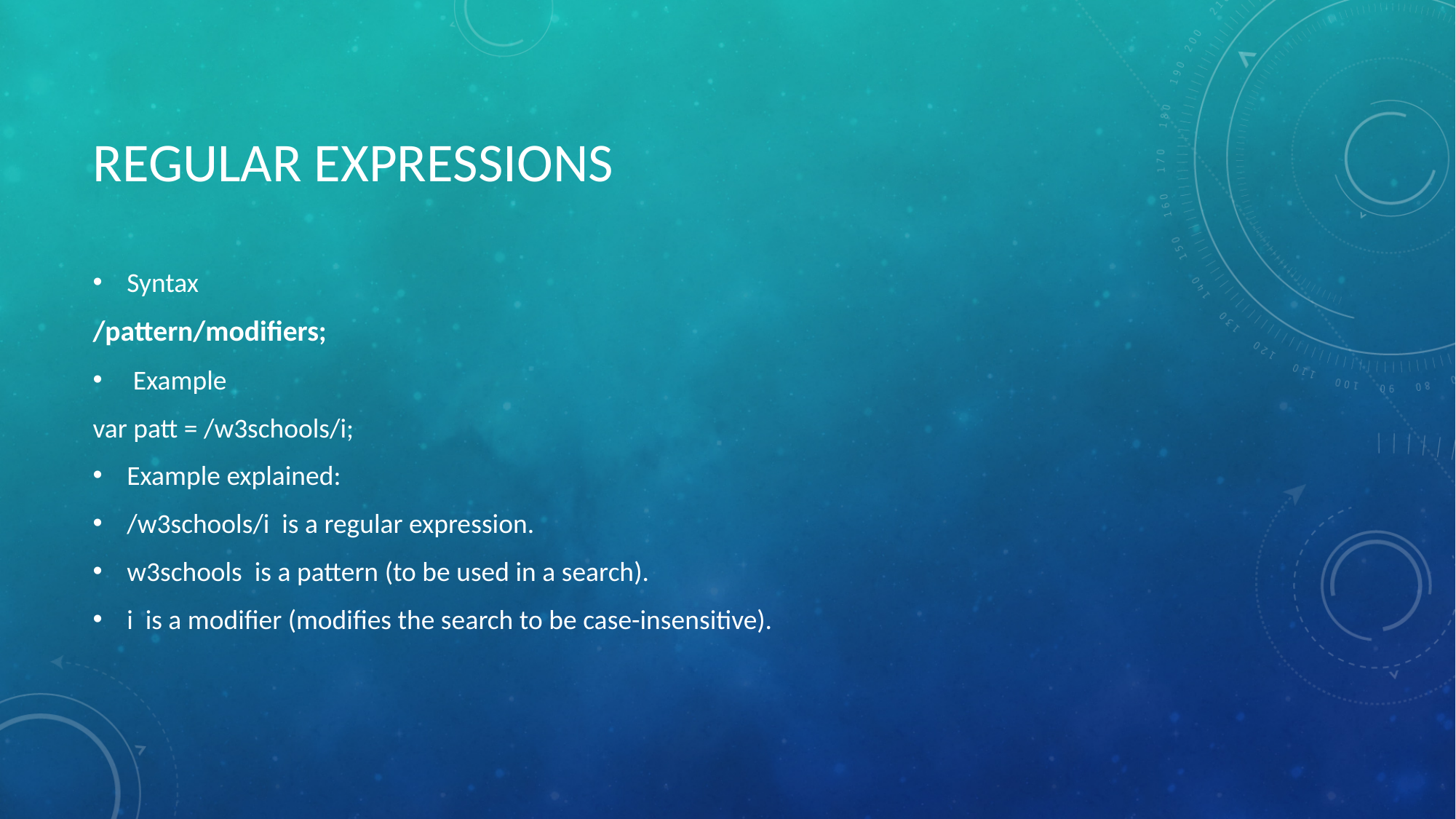

# Regular Expressions
Syntax
/pattern/modifiers;
 Example
var patt = /w3schools/i;
Example explained:
/w3schools/i  is a regular expression.
w3schools  is a pattern (to be used in a search).
i  is a modifier (modifies the search to be case-insensitive).